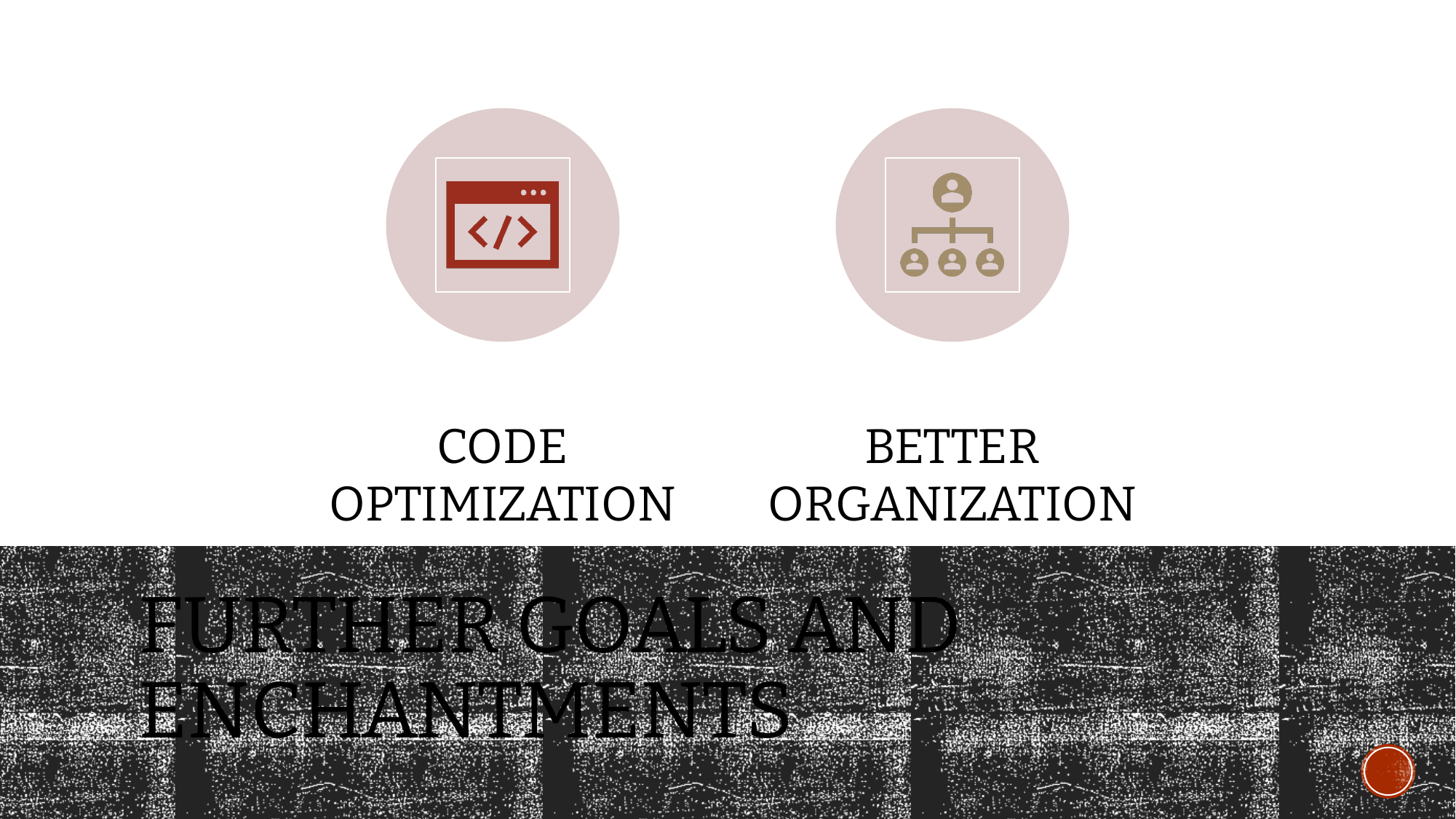

Code optimization
Better organization

# Further goals and enchantments